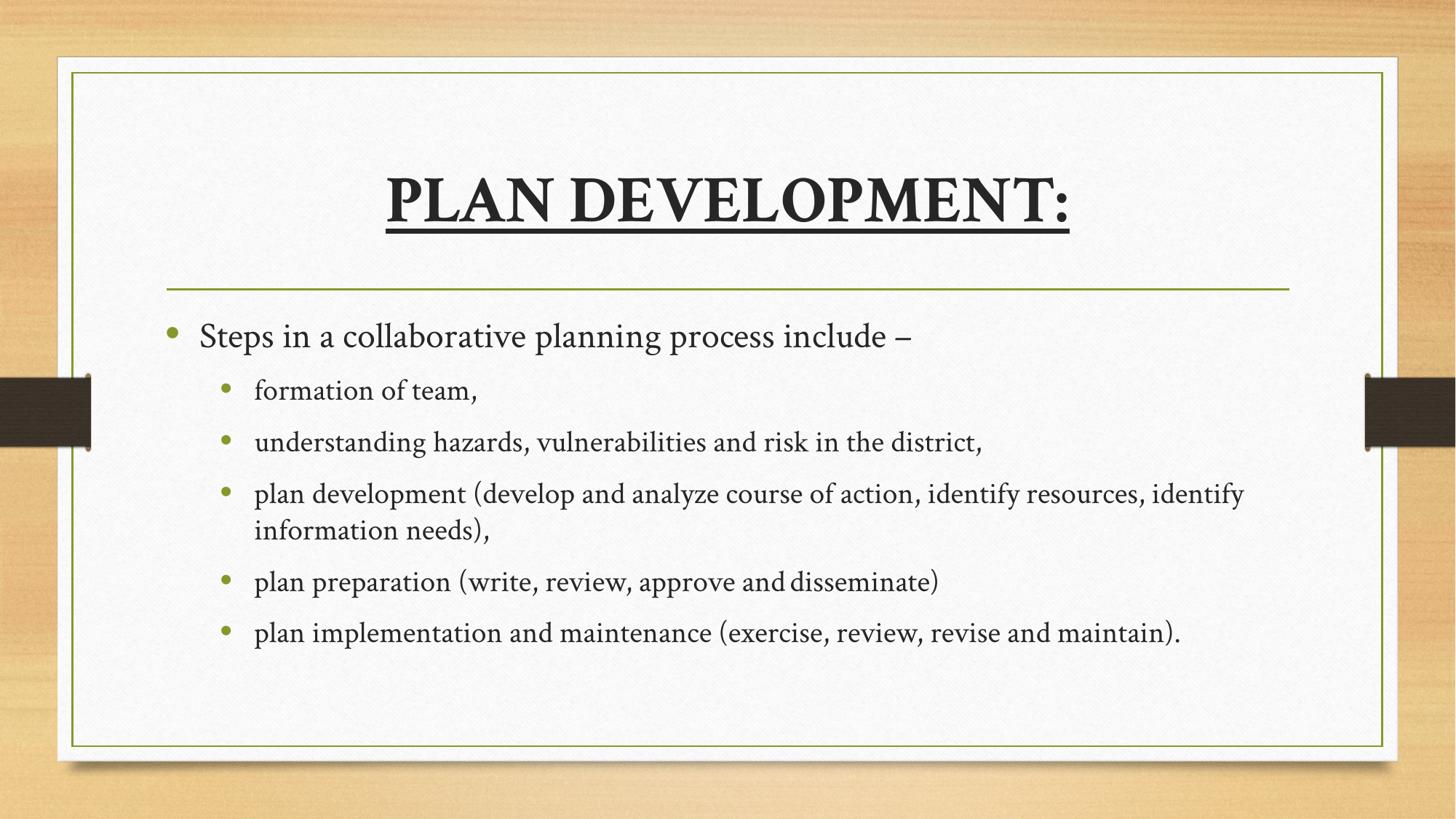

# PLAN DEVELOPMENT:
Steps in a collaborative planning process include –
formation of team,
understanding hazards, vulnerabilities and risk in the district,
plan development (develop and analyze course of action, identify resources, identify information needs),
plan preparation (write, review, approve and disseminate)
plan implementation and maintenance (exercise, review, revise and maintain).